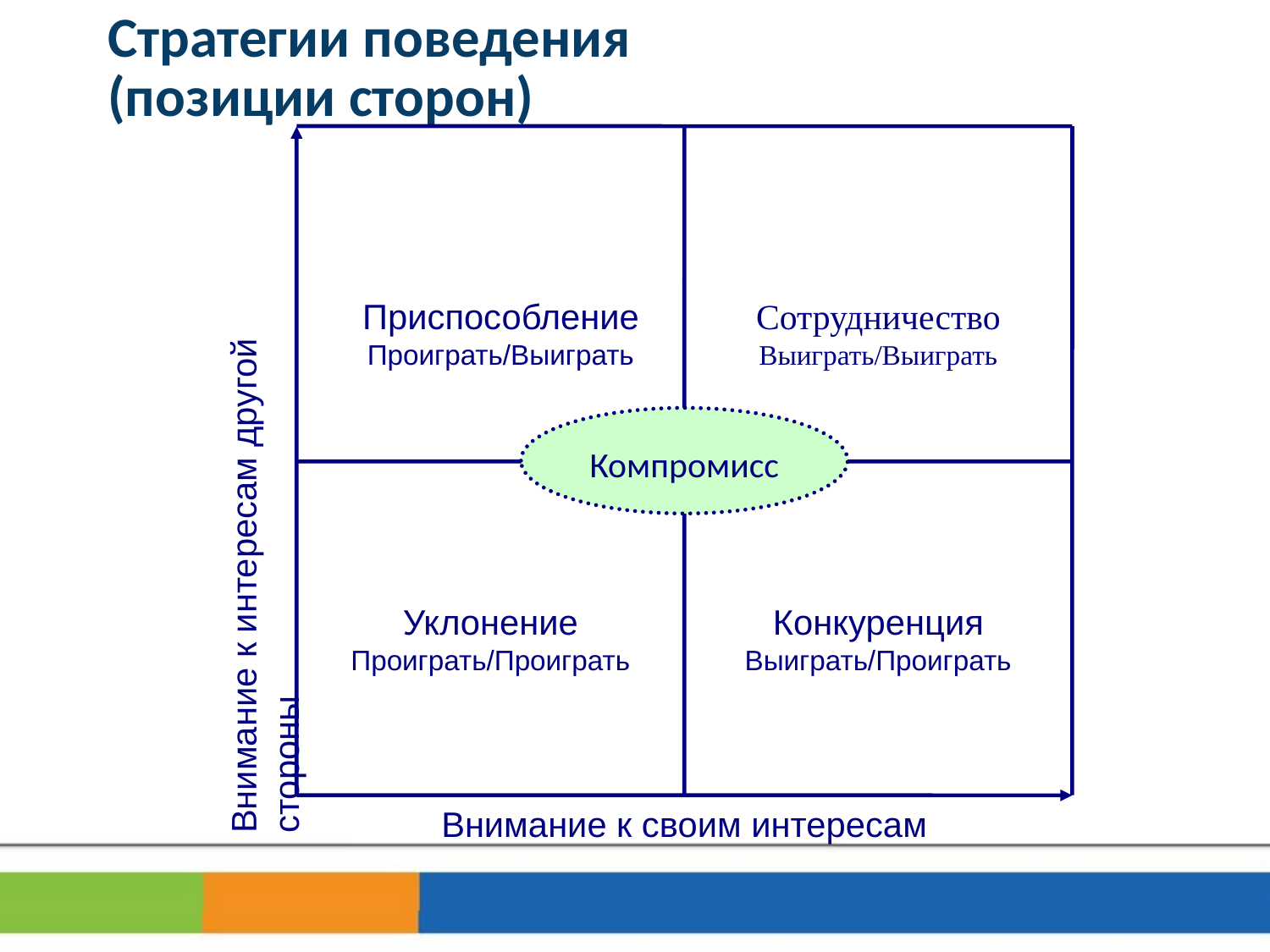

Стратегии поведения
(позиции сторон)

Компромисс
Внимание к интересам другой стороны
Приспособление
Проиграть/Выиграть
Сотрудничество
Выиграть/Выиграть
Уклонение
Проиграть/Проиграть
Конкуренция
Выиграть/Проиграть
Внимание к своим интересам